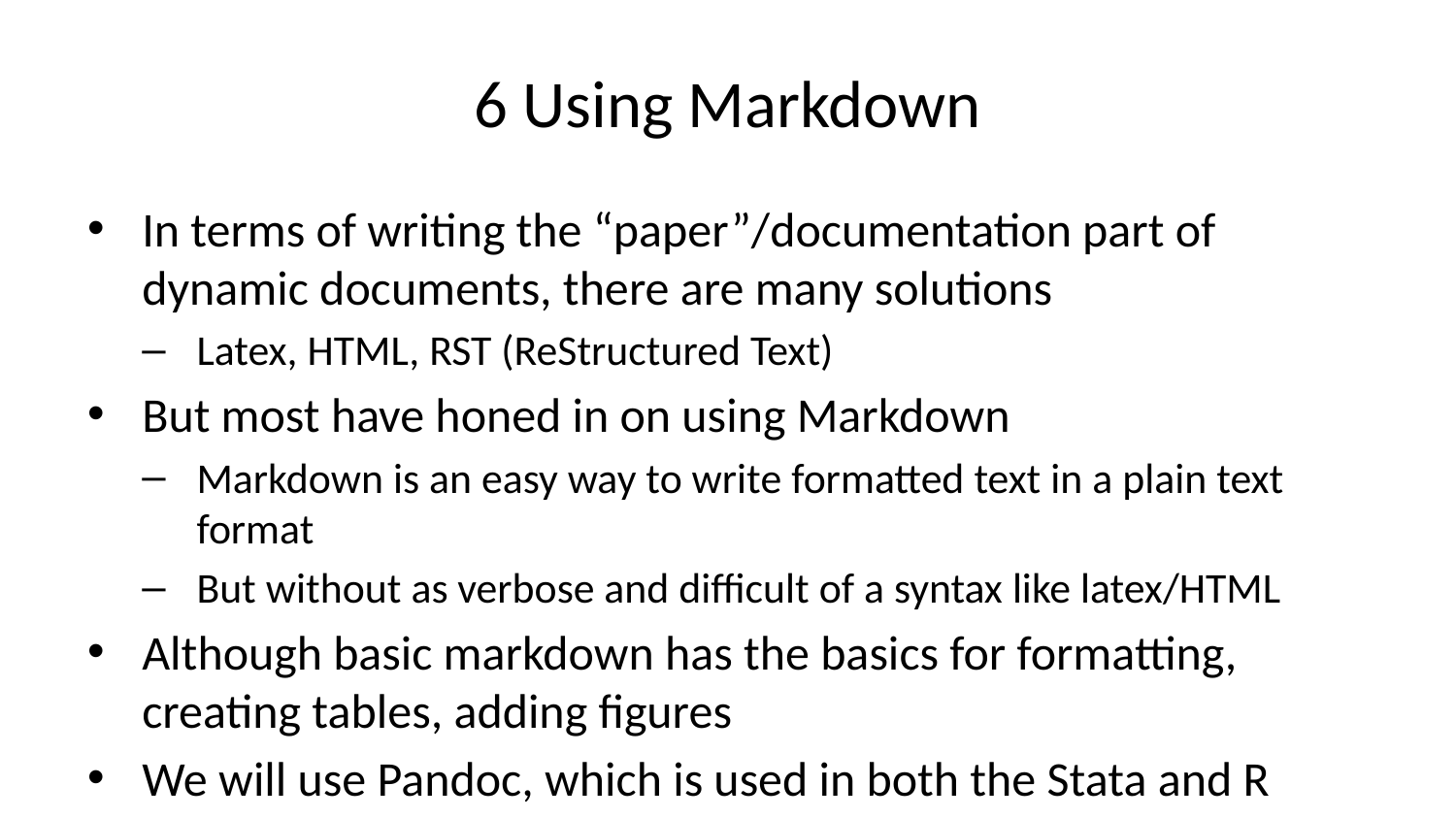

# 6 Using Markdown
In terms of writing the “paper”/documentation part of dynamic documents, there are many solutions
Latex, HTML, RST (ReStructured Text)
But most have honed in on using Markdown
Markdown is an easy way to write formatted text in a plain text format
But without as verbose and difficult of a syntax like latex/HTML
Although basic markdown has the basics for formatting, creating tables, adding figures
We will use Pandoc, which is used in both the Stata and R sessions